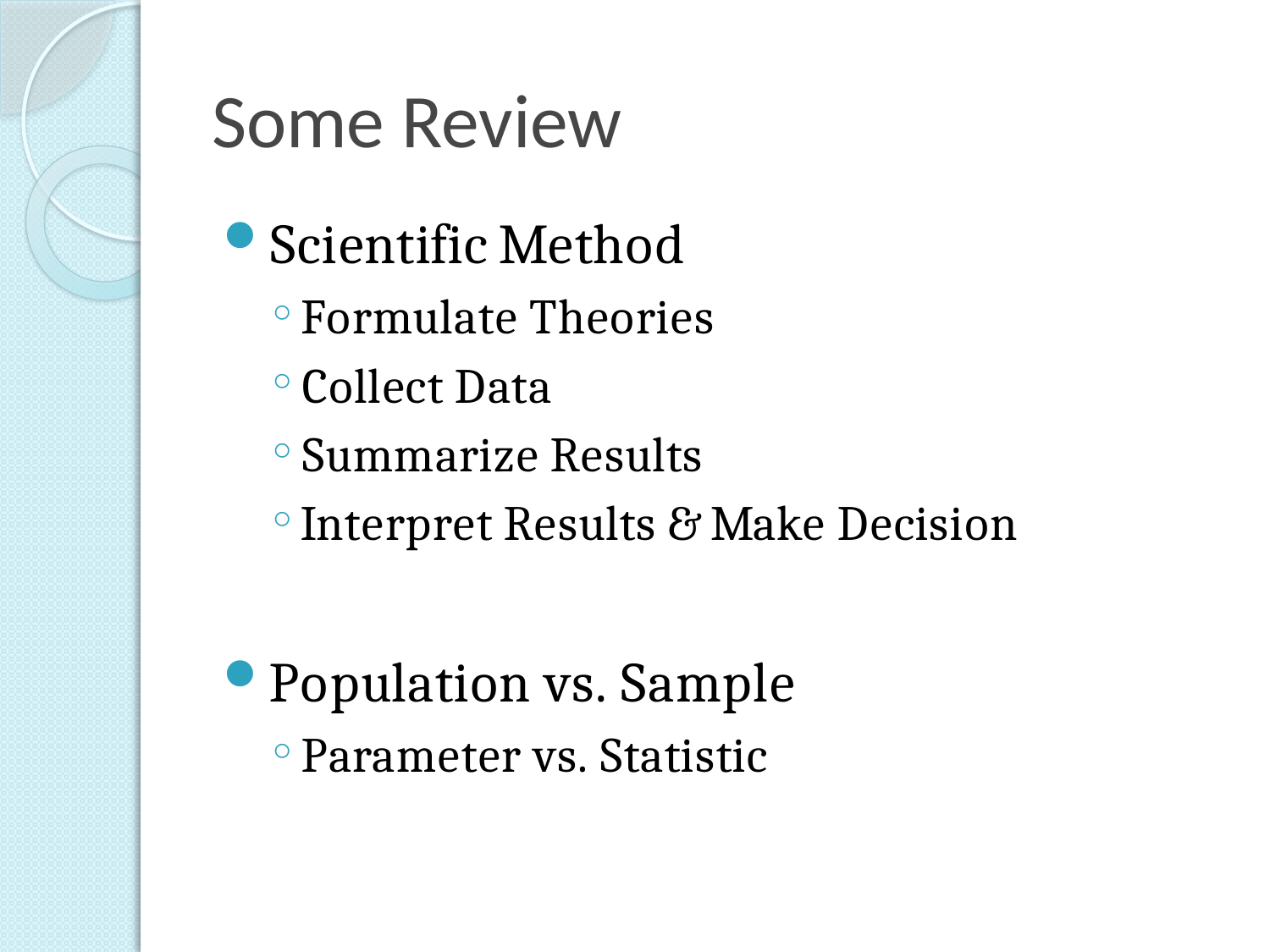

# Some Review
Scientific Method
Formulate Theories
Collect Data
Summarize Results
Interpret Results & Make Decision

Population vs. Sample
Parameter vs. Statistic